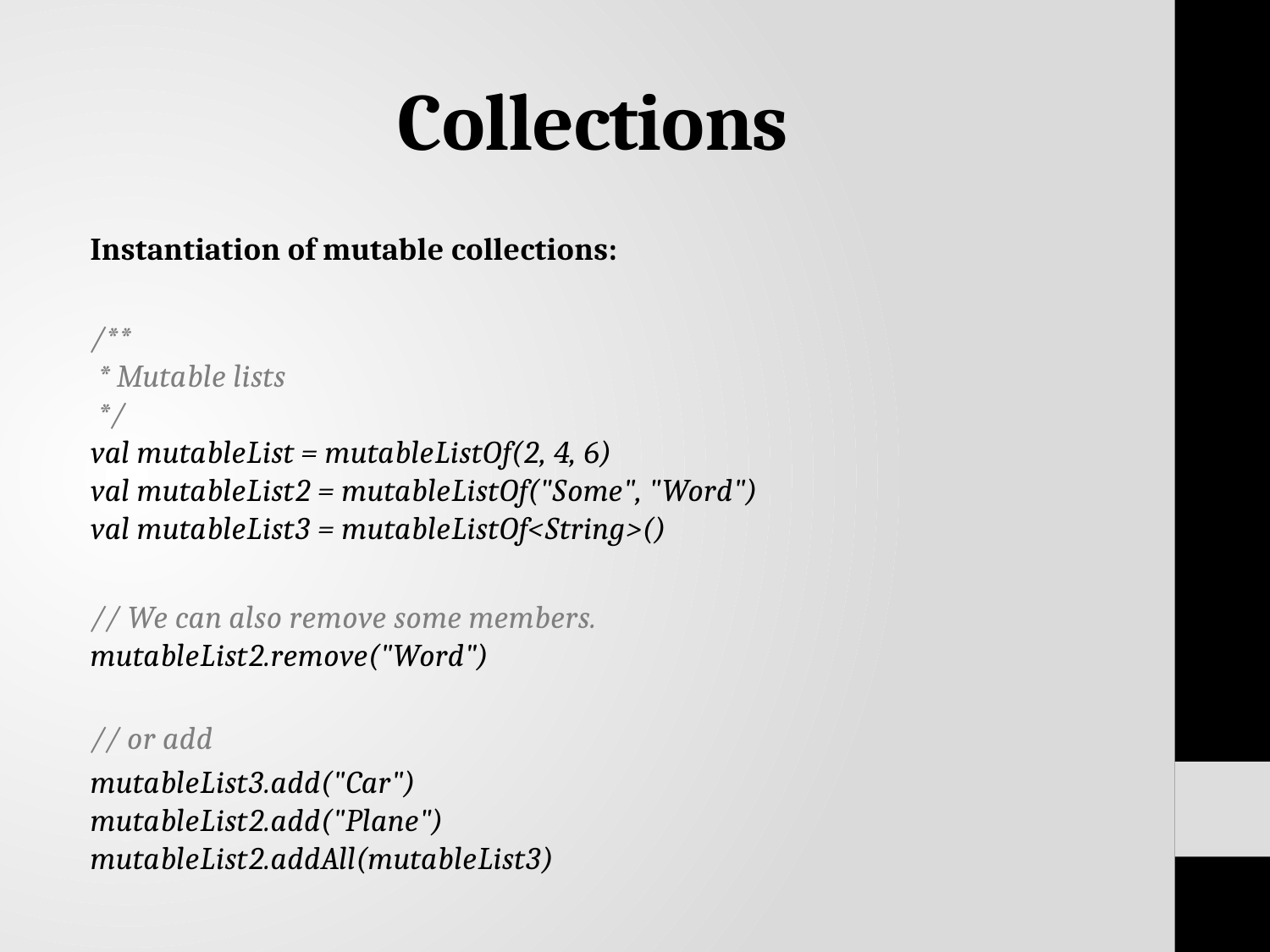

# Collections
Instantiation of mutable collections:

/**
 * Mutable lists
 */
val mutableList = mutableListOf(2, 4, 6)
val mutableList2 = mutableListOf("Some", "Word")
val mutableList3 = mutableListOf<String>()

// We can also remove some members.
mutableList2.remove("Word")
// or add
mutableList3.add("Car")
mutableList2.add("Plane")
mutableList2.addAll(mutableList3)